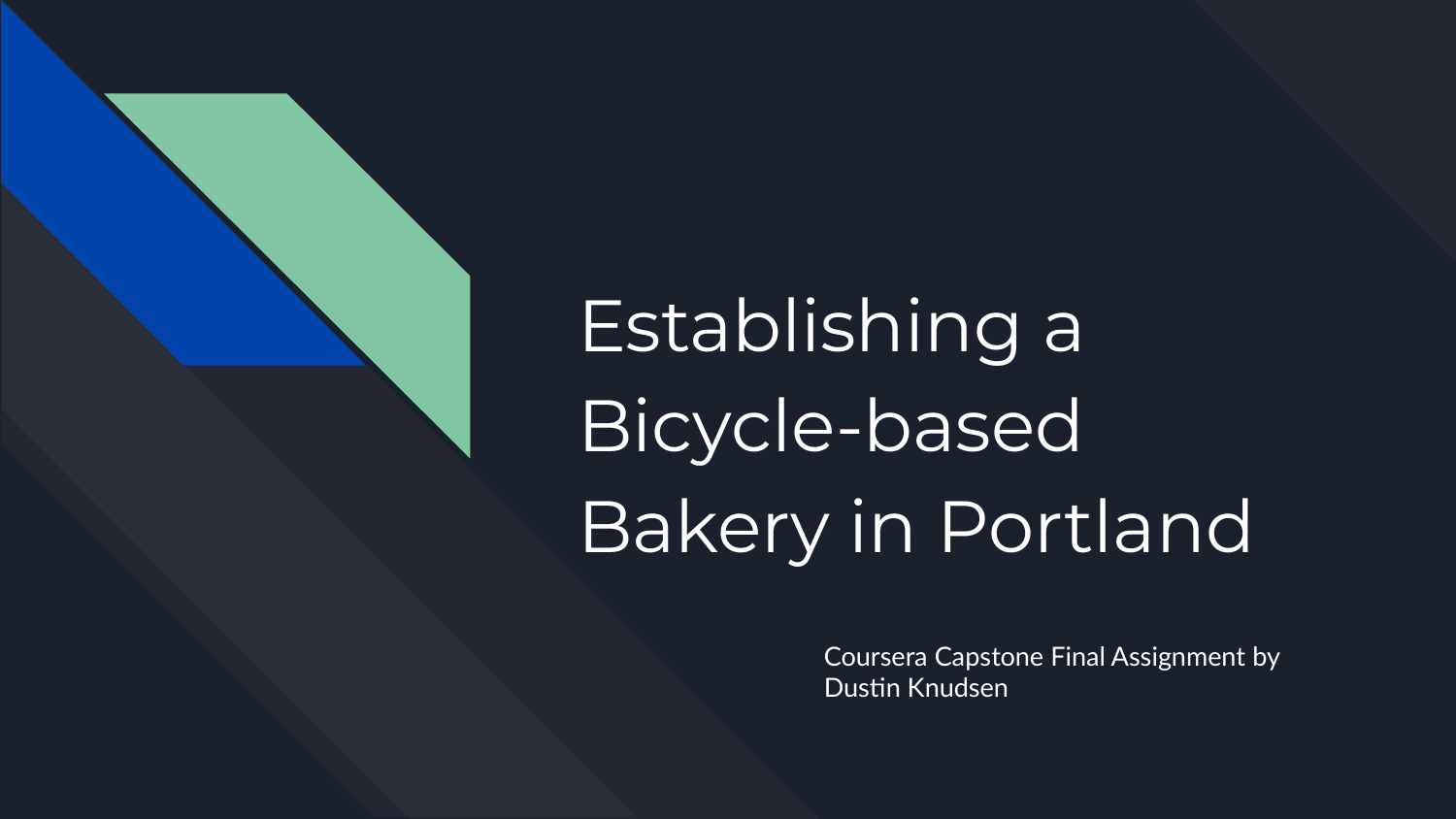

# Establishing a Bicycle-based Bakery in Portland

Coursera Capstone Final Assignment by Dustin Knudsen